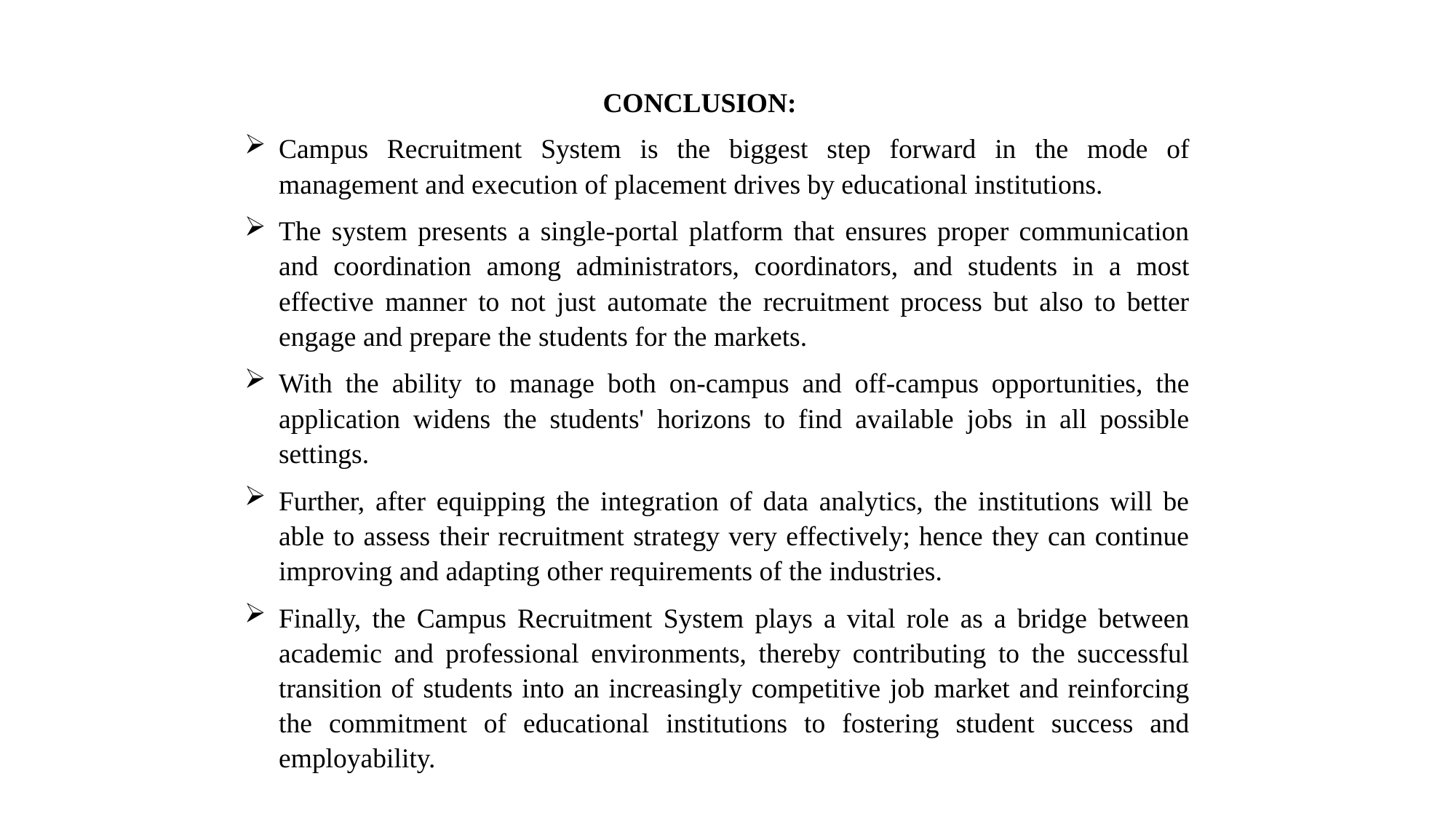

CONCLUSION:
Campus Recruitment System is the biggest step forward in the mode of management and execution of placement drives by educational institutions.
The system presents a single-portal platform that ensures proper communication and coordination among administrators, coordinators, and students in a most effective manner to not just automate the recruitment process but also to better engage and prepare the students for the markets.
With the ability to manage both on-campus and off-campus opportunities, the application widens the students' horizons to find available jobs in all possible settings.
Further, after equipping the integration of data analytics, the institutions will be able to assess their recruitment strategy very effectively; hence they can continue improving and adapting other requirements of the industries.
Finally, the Campus Recruitment System plays a vital role as a bridge between academic and professional environments, thereby contributing to the successful transition of students into an increasingly competitive job market and reinforcing the commitment of educational institutions to fostering student success and employability.